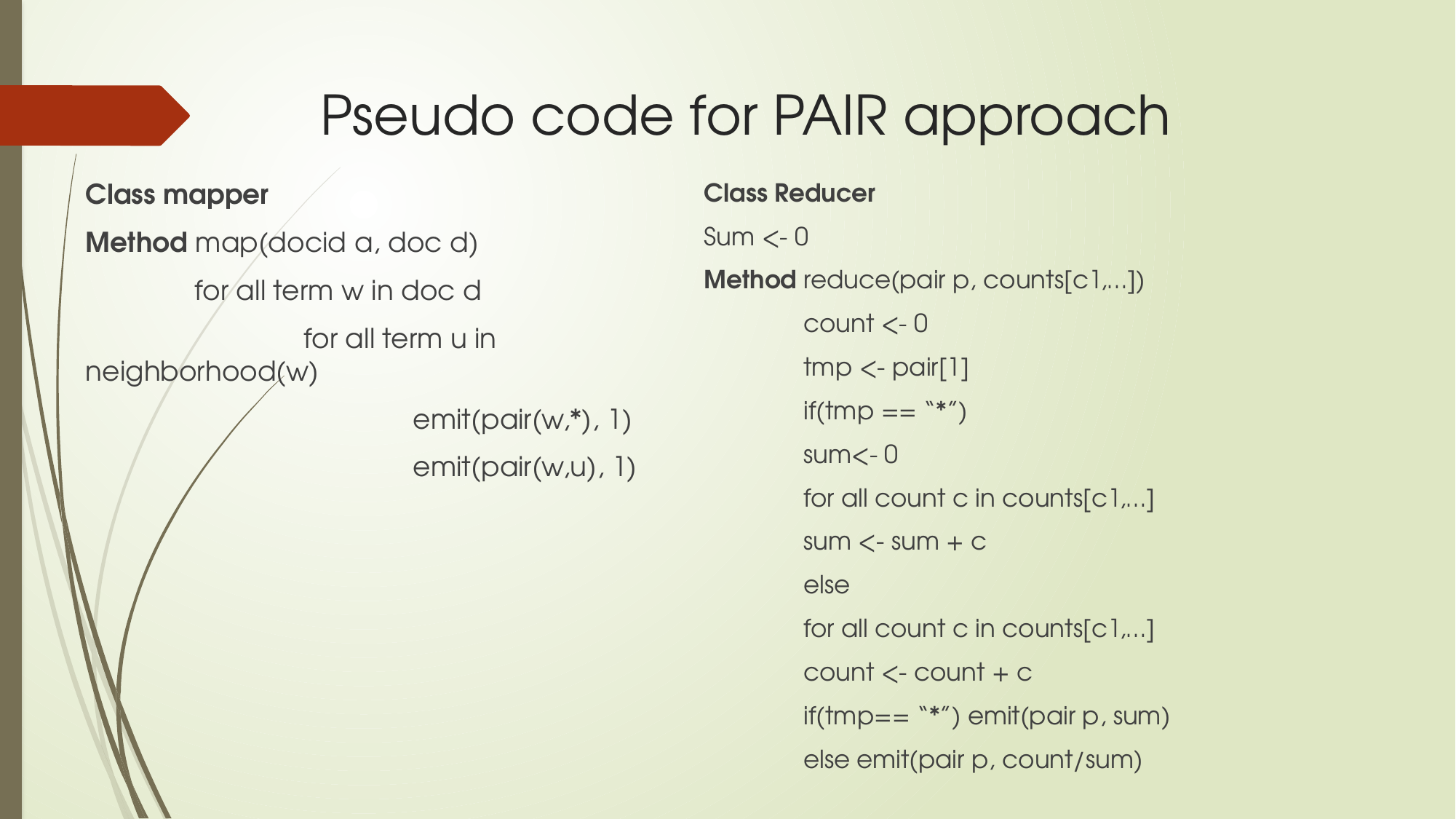

# Pseudo code for PAIR approach
Class mapper
Method map(docid a, doc d)
	for all term w in doc d
		for all term u in neighborhood(w)
			emit(pair(w,*), 1)
			emit(pair(w,u), 1)

Class Reducer
Sum <- 0
Method reduce(pair p, counts[c1,…])
	count <- 0
	tmp <- pair[1]
	if(tmp == “*”)
		sum<- 0
		for all count c in counts[c1,…]
			sum <- sum + c
	else
		for all count c in counts[c1,…]
			count <- count + c
	if(tmp== “*”) emit(pair p, sum)
	else emit(pair p, count/sum)